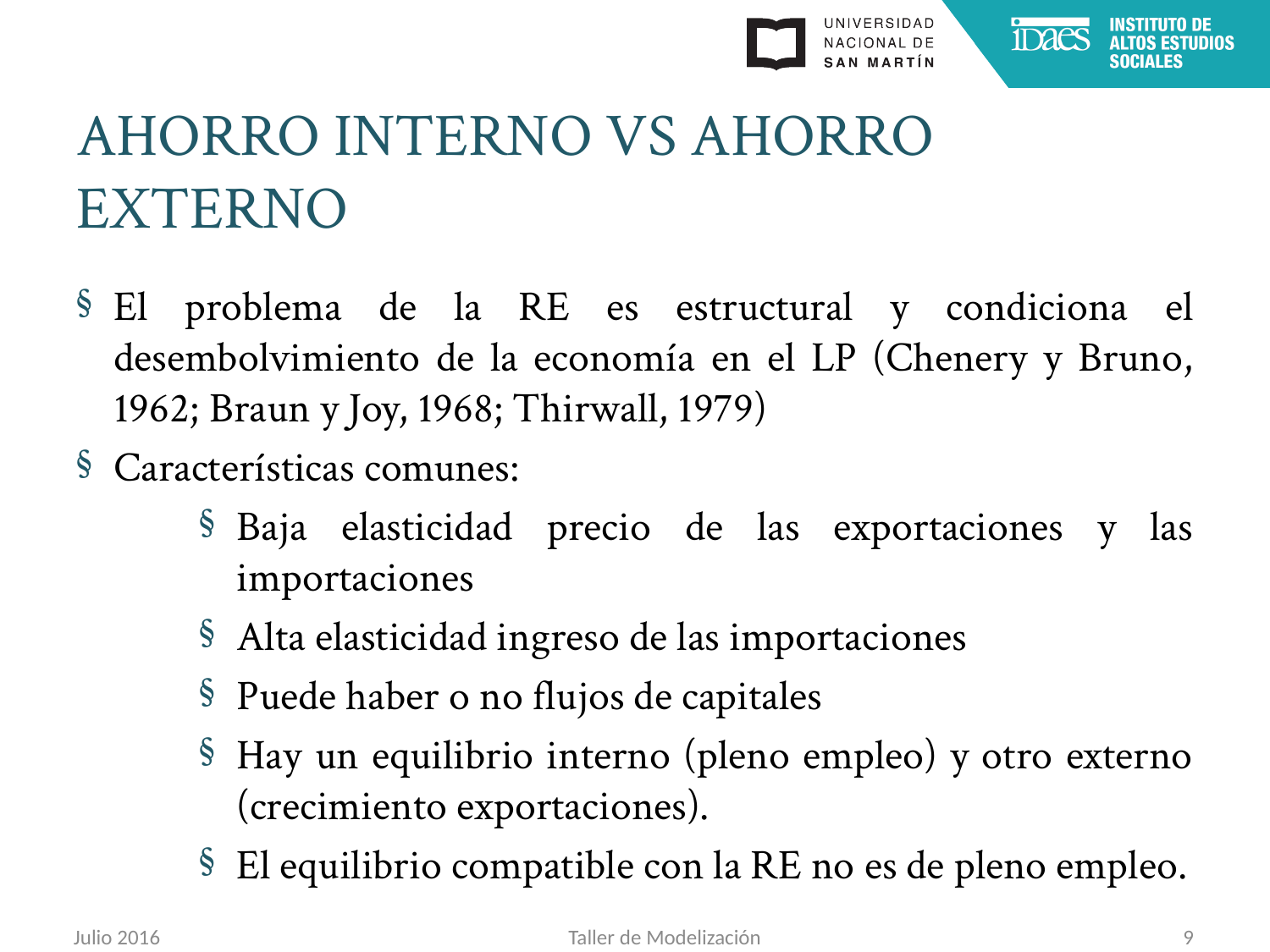

# Ahorro interno vs ahorro externo
El problema de la RE es estructural y condiciona el desembolvimiento de la economía en el LP (Chenery y Bruno, 1962; Braun y Joy, 1968; Thirwall, 1979)
Características comunes:
Baja elasticidad precio de las exportaciones y las importaciones
Alta elasticidad ingreso de las importaciones
Puede haber o no flujos de capitales
Hay un equilibrio interno (pleno empleo) y otro externo (crecimiento exportaciones).
El equilibrio compatible con la RE no es de pleno empleo.

Julio 2016
Taller de Modelización
9